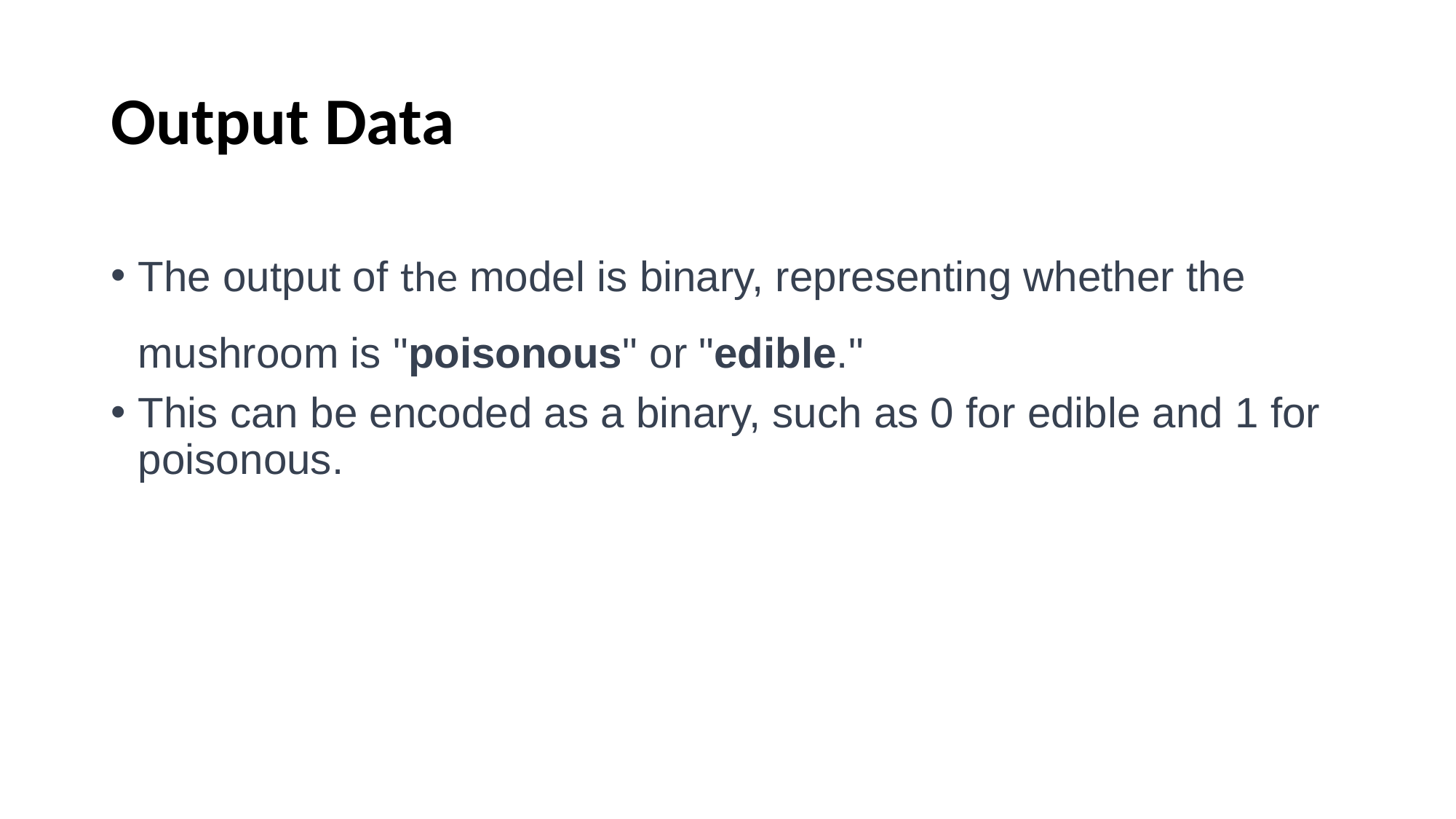

# Output Data
The output of the model is binary, representing whether the mushroom is "poisonous" or "edible."
This can be encoded as a binary, such as 0 for edible and 1 for poisonous.